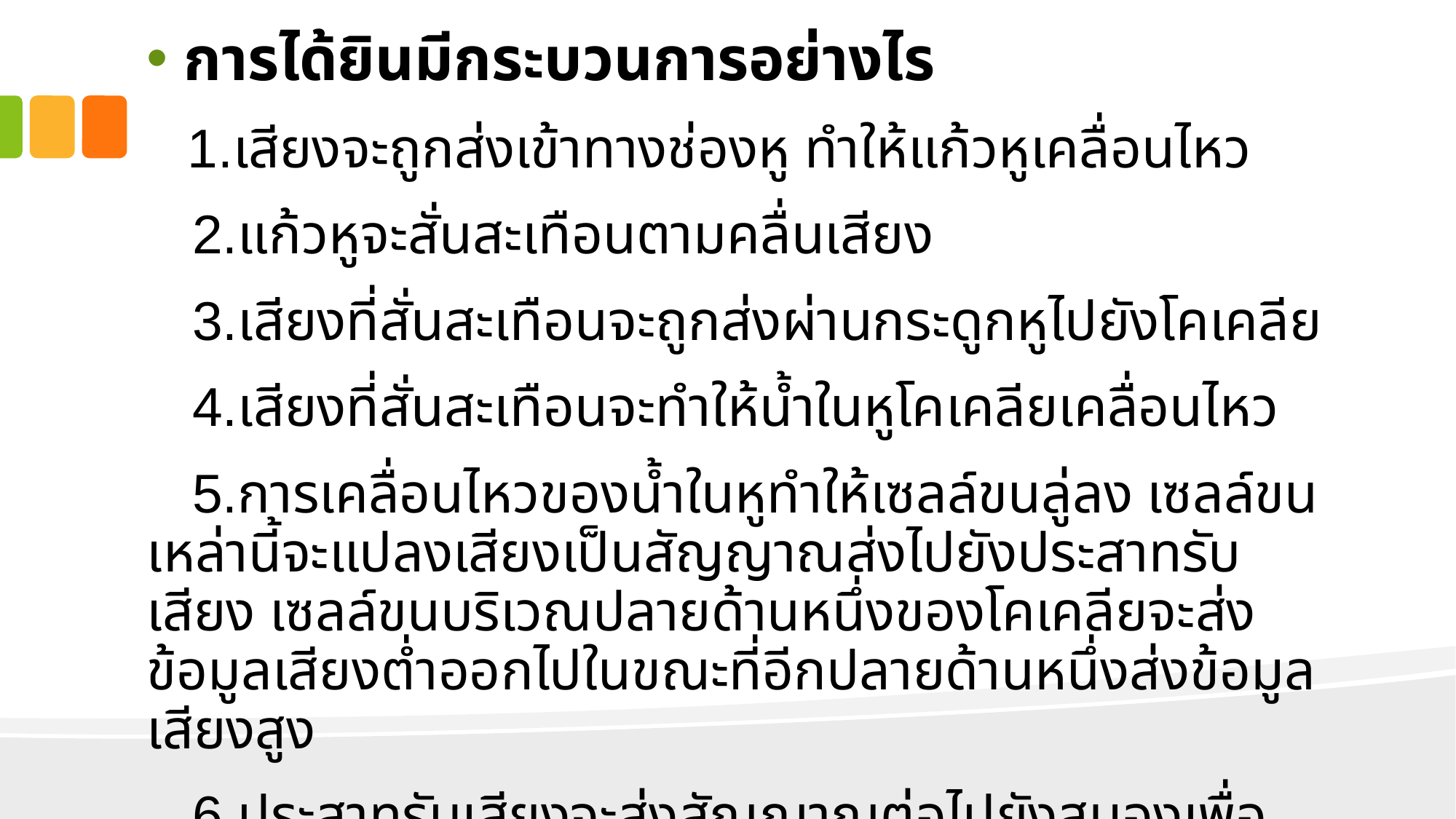

การได้ยินมีกระบวนการอย่างไร
   1.เสียงจะถูกส่งเข้าทางช่องหู ทำให้แก้วหูเคลื่อนไหว
   2.แก้วหูจะสั่นสะเทือนตามคลื่นเสียง
   3.เสียงที่สั่นสะเทือนจะถูกส่งผ่านกระดูกหูไปยังโคเคลีย
   4.เสียงที่สั่นสะเทือนจะทำให้น้ำในหูโคเคลียเคลื่อนไหว
   5.การเคลื่อนไหวของน้ำในหูทำให้เซลล์ขนลู่ลง เซลล์ขนเหล่านี้จะแปลงเสียงเป็นสัญญาณส่งไปยังประสาทรับเสียง เซลล์ขนบริเวณปลายด้านหนึ่งของโคเคลียจะส่งข้อมูลเสียงต่ำออกไปในขณะที่อีกปลายด้านหนึ่งส่งข้อมูลเสียงสูง
   6.ประสาทรับเสียงจะส่งสัญญาณต่อไปยังสมองเพื่อแปลความหมายของเสียง